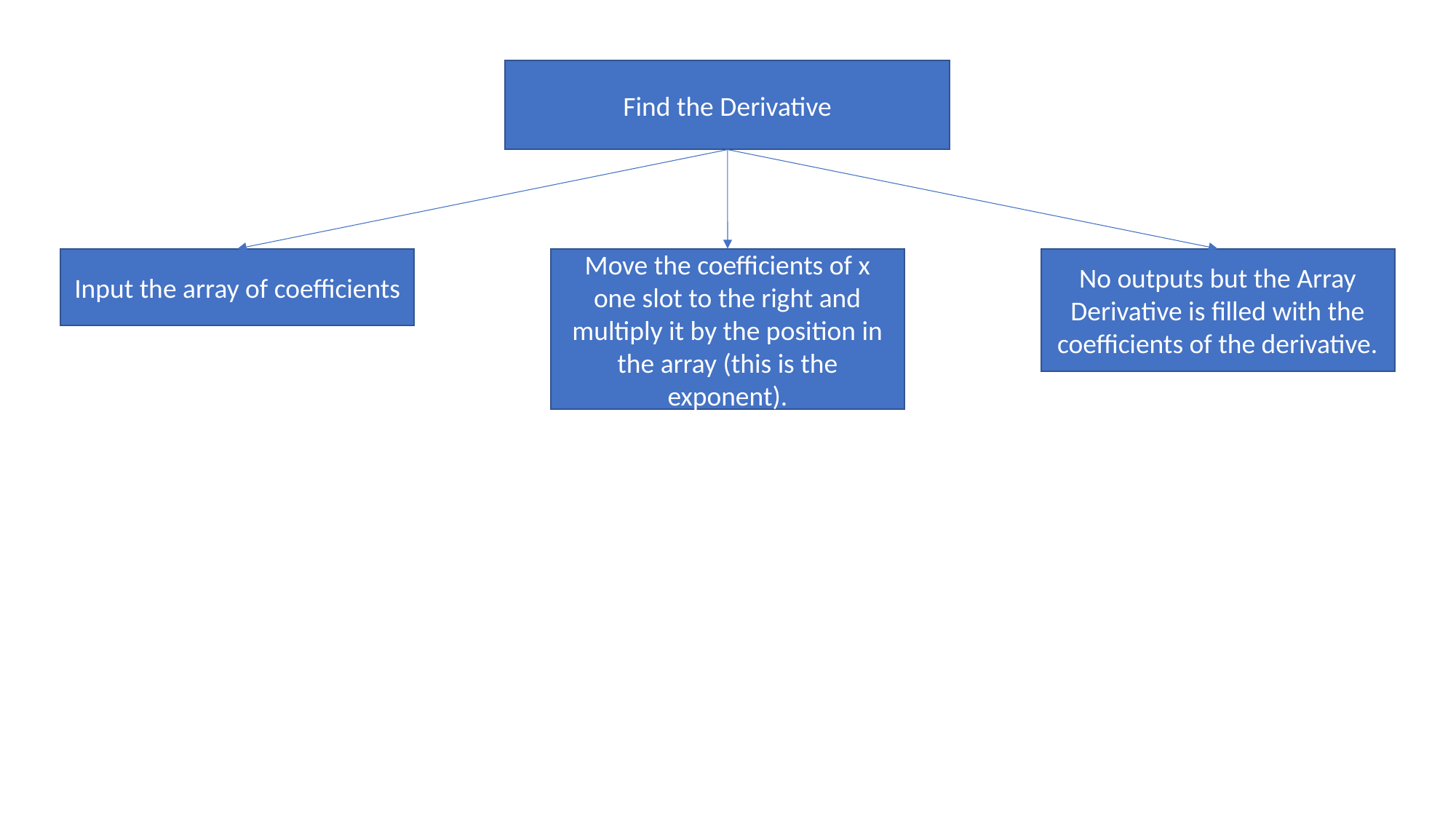

Find the Derivative
No outputs but the Array Derivative is filled with the coefficients of the derivative.
Input the array of coefficients
Move the coefficients of x one slot to the right and multiply it by the position in the array (this is the exponent).